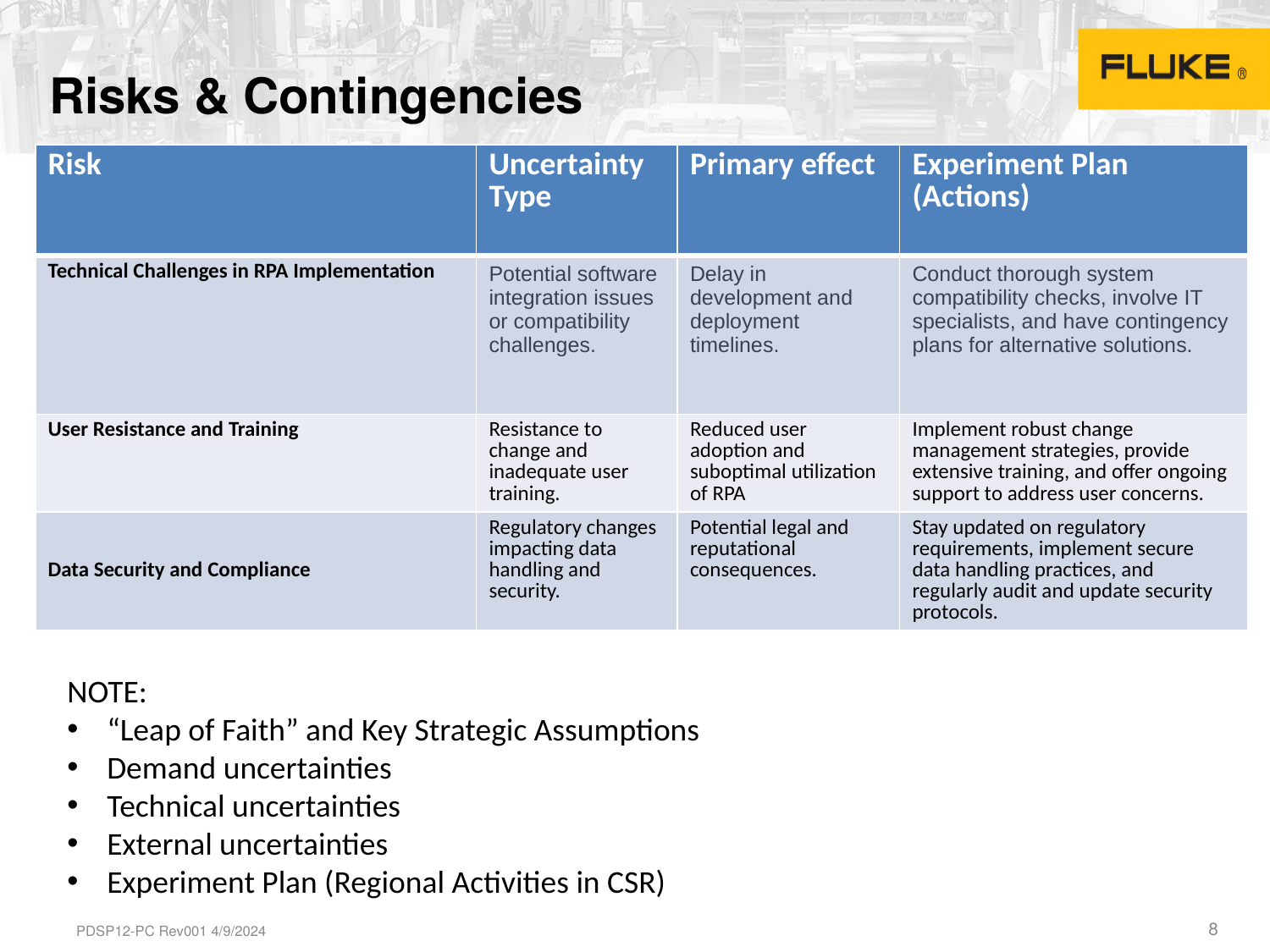

# Risks & Contingencies
| Risk | Uncertainty Type | Primary effect | Experiment Plan (Actions) |
| --- | --- | --- | --- |
| Technical Challenges in RPA Implementation | Potential software integration issues or compatibility challenges. | Delay in development and deployment timelines. | Conduct thorough system compatibility checks, involve IT specialists, and have contingency plans for alternative solutions. |
| User Resistance and Training | Resistance to change and inadequate user training. | Reduced user adoption and suboptimal utilization of RPA | Implement robust change management strategies, provide extensive training, and offer ongoing support to address user concerns. |
| Data Security and Compliance | Regulatory changes impacting data handling and security. | Potential legal and reputational consequences. | Stay updated on regulatory requirements, implement secure data handling practices, and regularly audit and update security protocols. |

NOTE:
“Leap of Faith” and Key Strategic Assumptions
Demand uncertainties
Technical uncertainties
External uncertainties
Experiment Plan (Regional Activities in CSR)
PDSP12-PC Rev001 4/9/2024
8